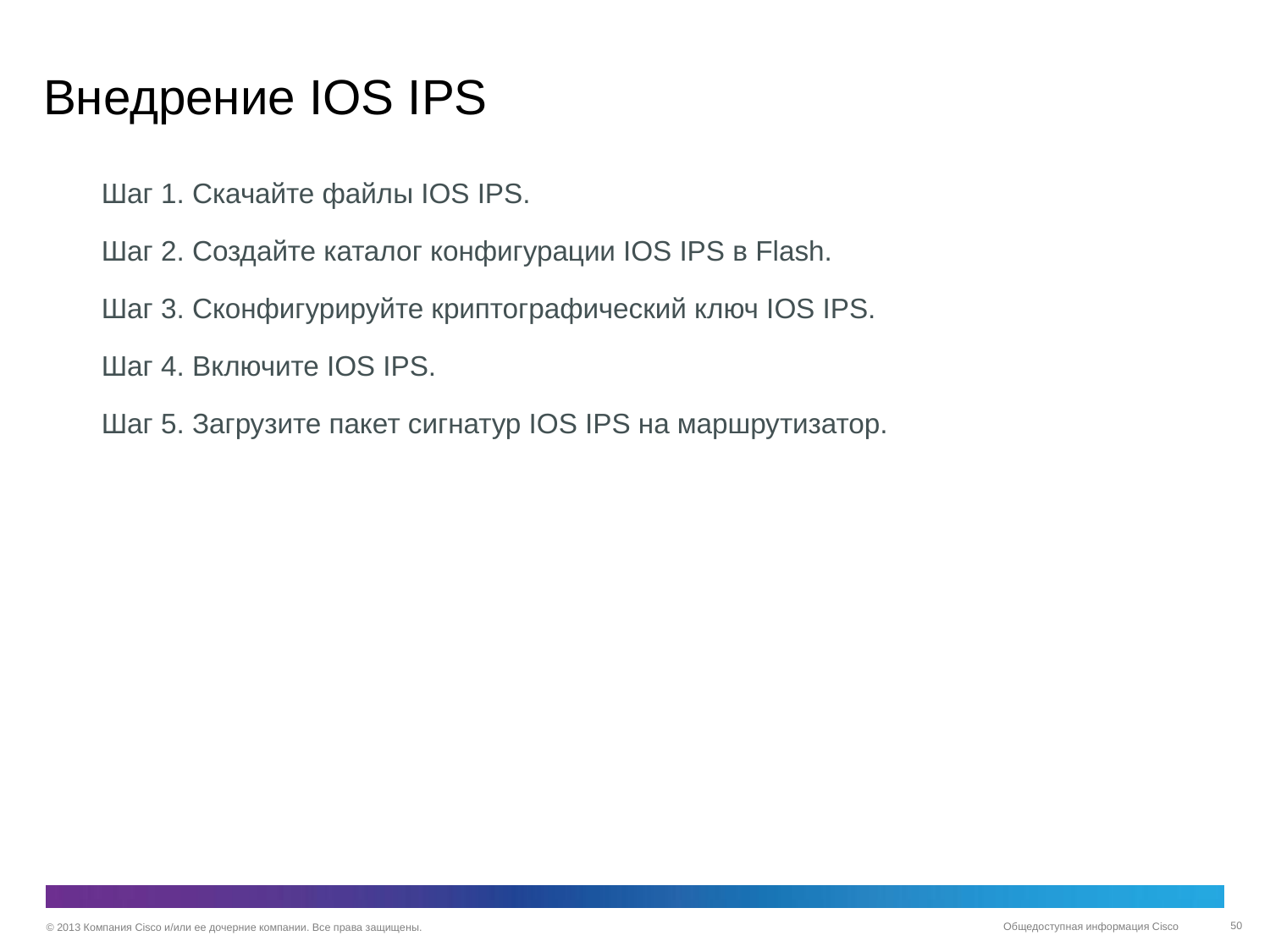

# Внедрение IOS IPS
Шаг 1. Скачайте файлы IOS IPS.
Шаг 2. Создайте каталог конфигурации IOS IPS в Flash.
Шаг 3. Сконфигурируйте криптографический ключ IOS IPS.
Шаг 4. Включите IOS IPS.
Шаг 5. Загрузите пакет сигнатур IOS IPS на маршрутизатор.